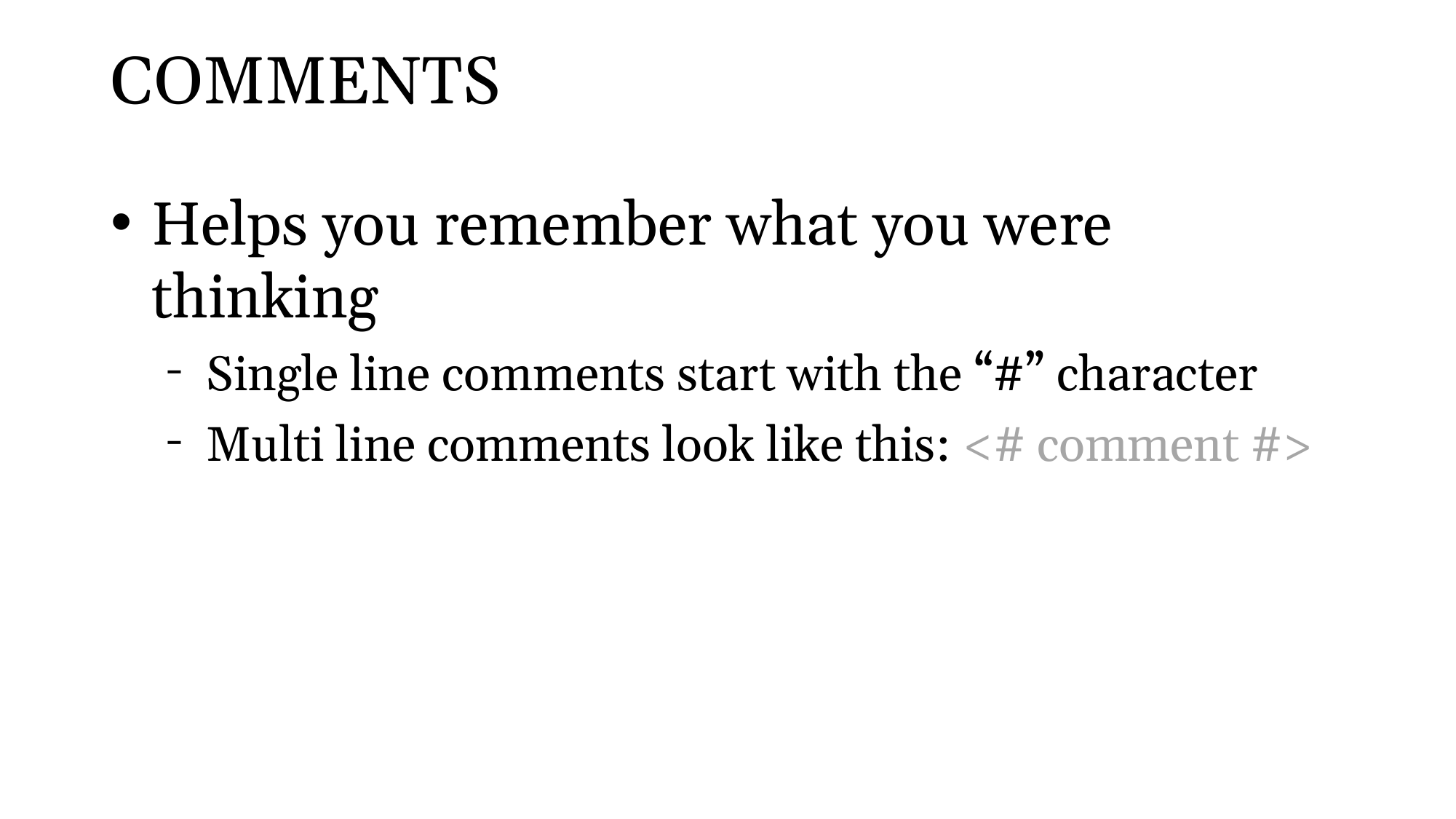

# COMMENTS
Helps you remember what you were thinking
Single line comments start with the “#” character
Multi line comments look like this: <# comment #>